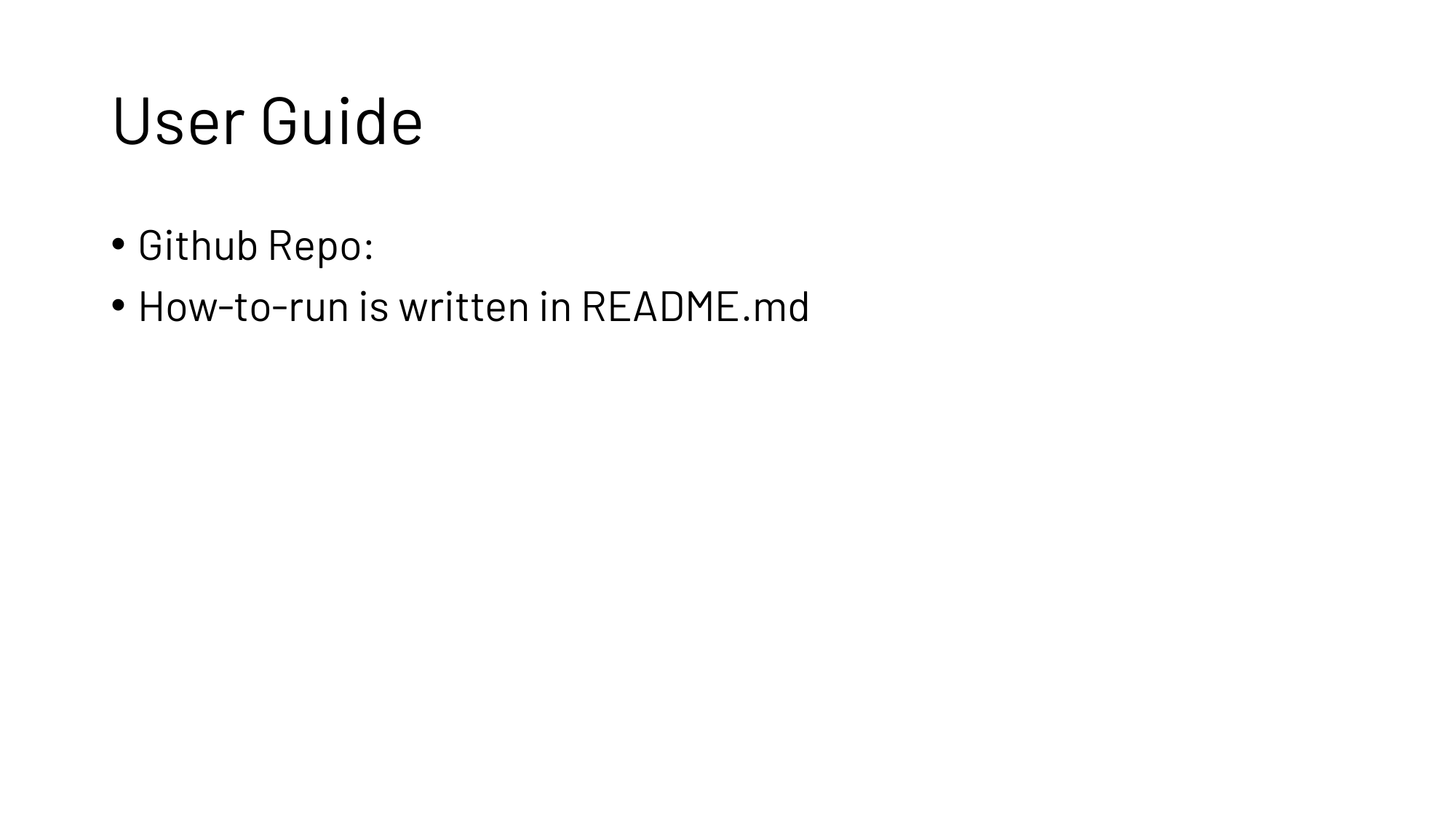

# User Guide
Github Repo:
How-to-run is written in README.md